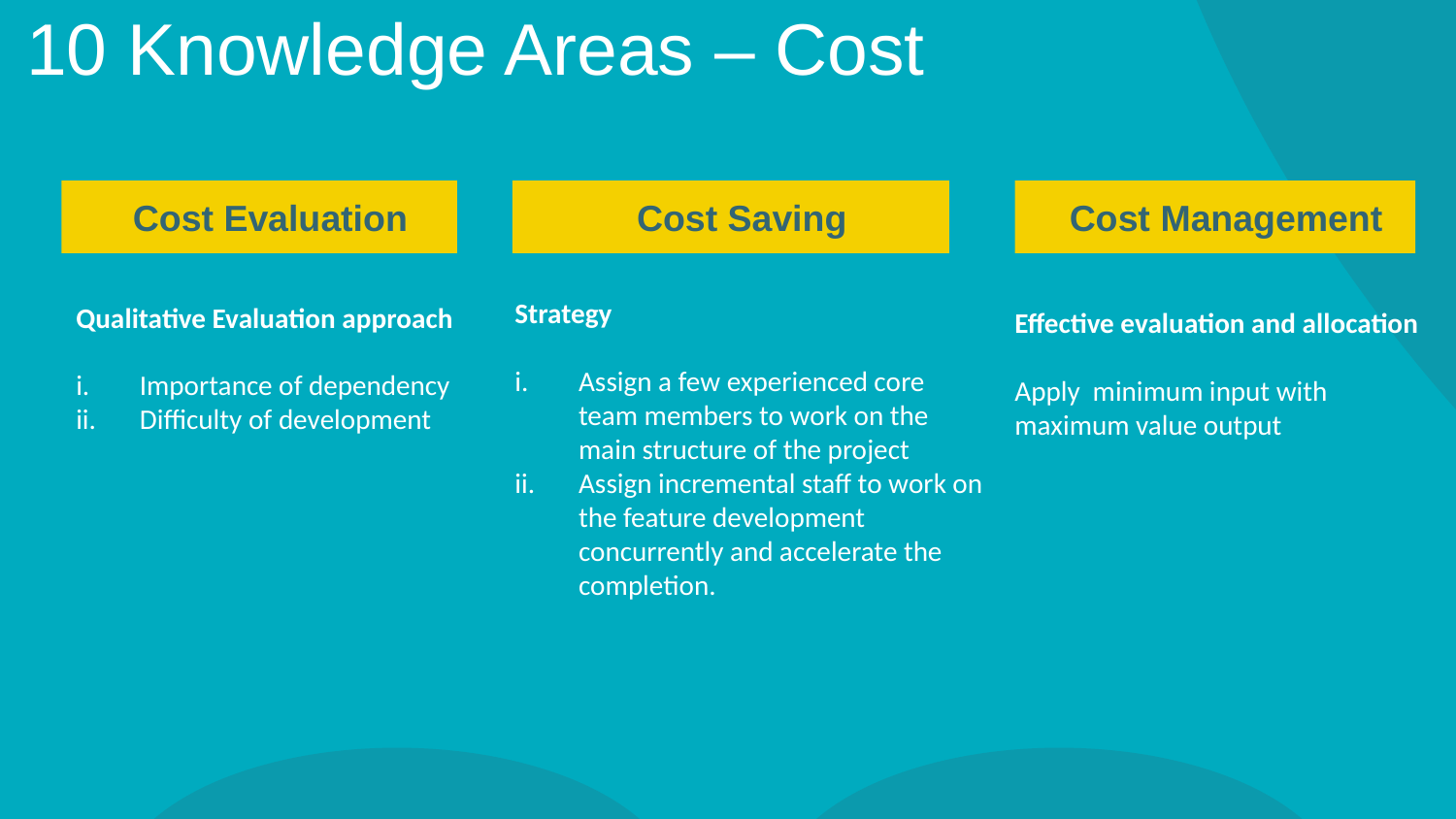

10 Knowledge Areas – Cost
Cost Evaluation
Cost Saving
Cost Management
Strategy

Assign a few experienced core team members to work on the main structure of the project
Assign incremental staff to work on the feature development concurrently and accelerate the completion.
Effective evaluation and allocation

Apply  minimum input with maximum value output
Qualitative Evaluation approach

Importance of dependency
Difficulty of development